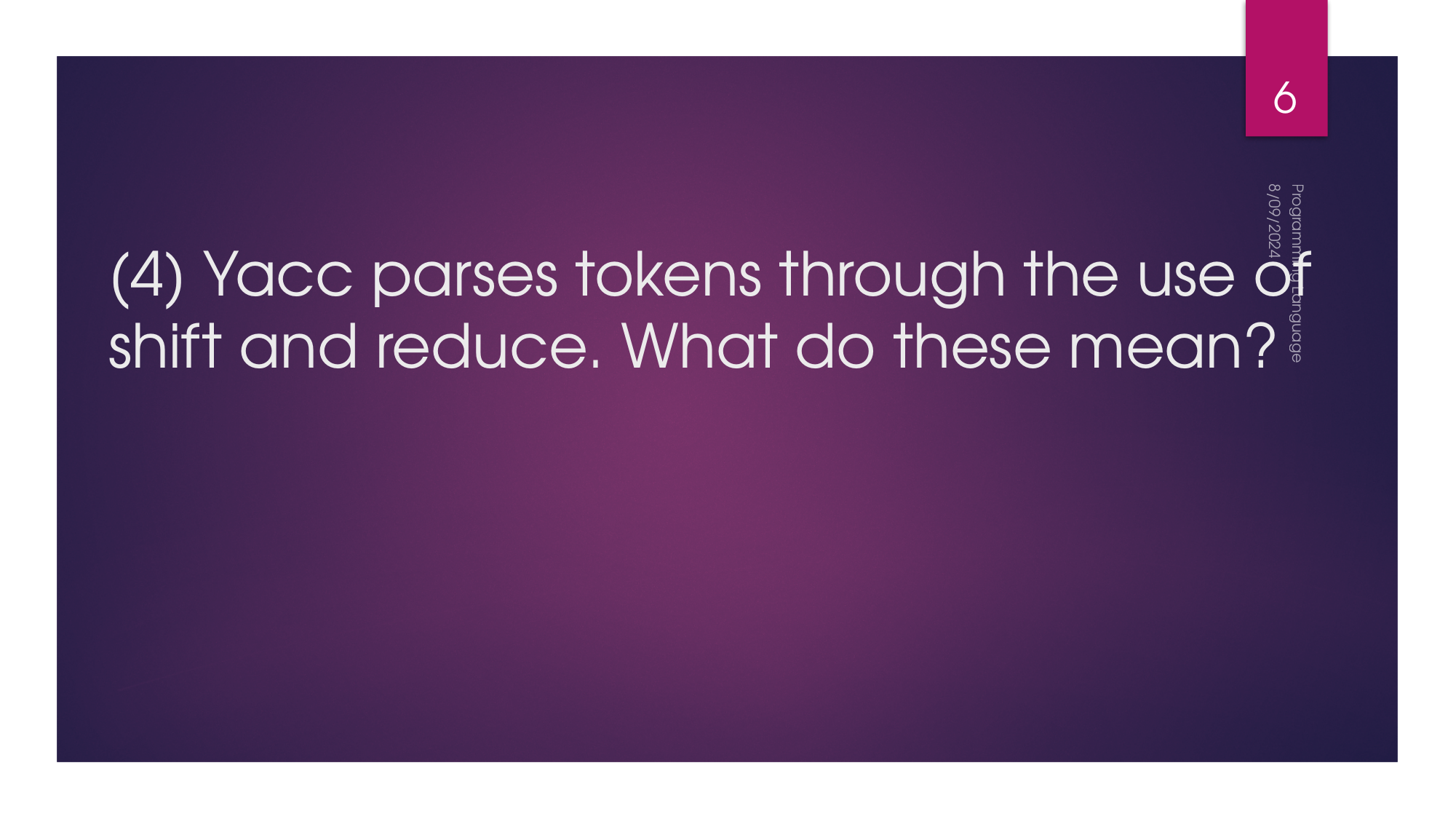

6
# (4) Yacc parses tokens through the use of shift and reduce. What do these mean?
8/09/2024
Programming Language